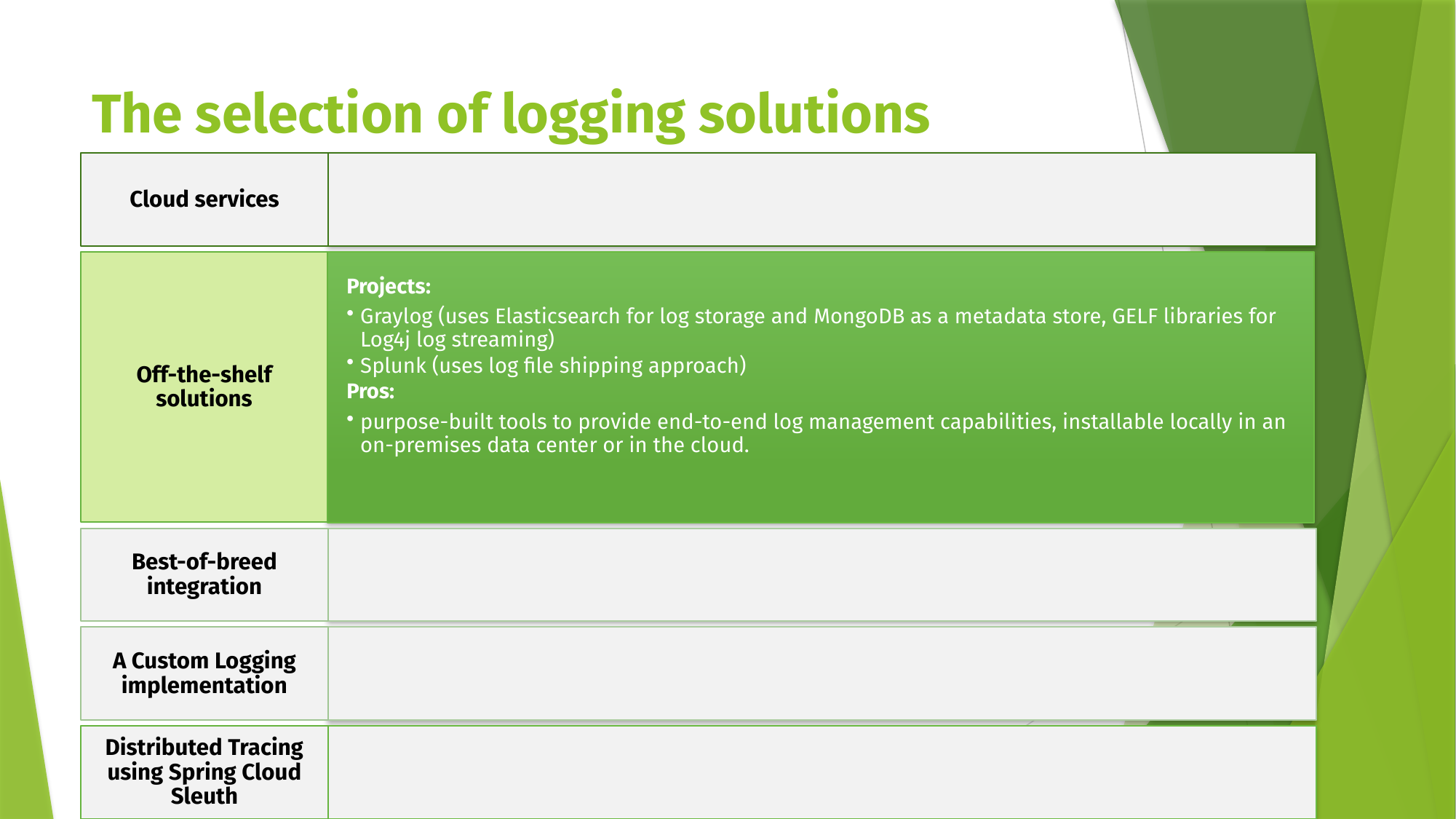

# The selection of logging solutions

Cloud services
Projects:
Graylog (uses Elasticsearch for log storage and MongoDB as a metadata store, GELF libraries for Log4j log streaming)
Splunk (uses log file shipping approach)
Pros:
purpose-built tools to provide end-to-end log management capabilities, installable locally in an on-premises data center or in the cloud.
Off-the-shelf solutions

Best-of-breed integration

A Custom Logging implementation

Distributed Tracing using Spring Cloud Sleuth